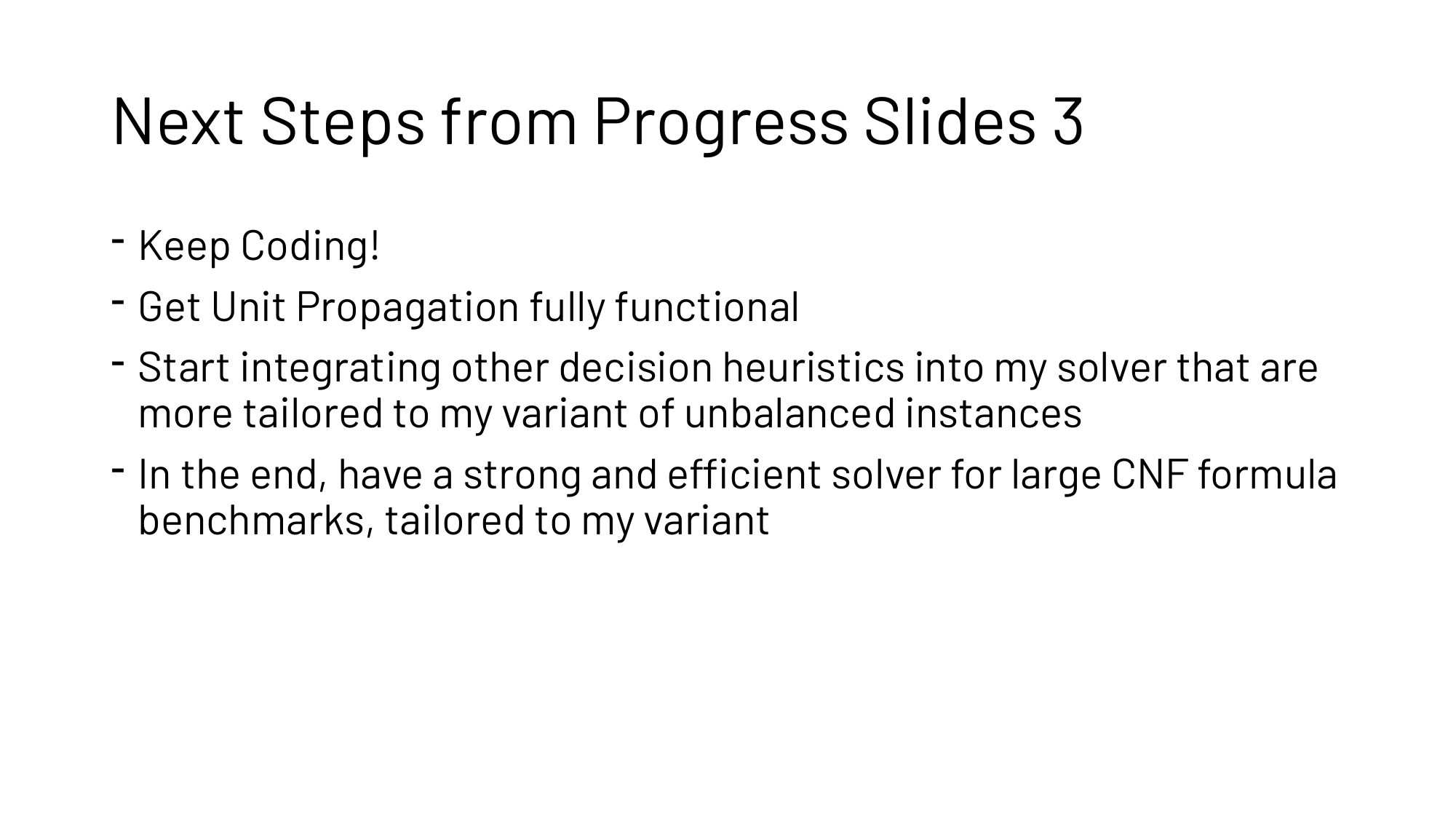

# Next Steps from Progress Slides 3
Keep Coding!
Get Unit Propagation fully functional
Start integrating other decision heuristics into my solver that are more tailored to my variant of unbalanced instances
In the end, have a strong and efficient solver for large CNF formula benchmarks, tailored to my variant